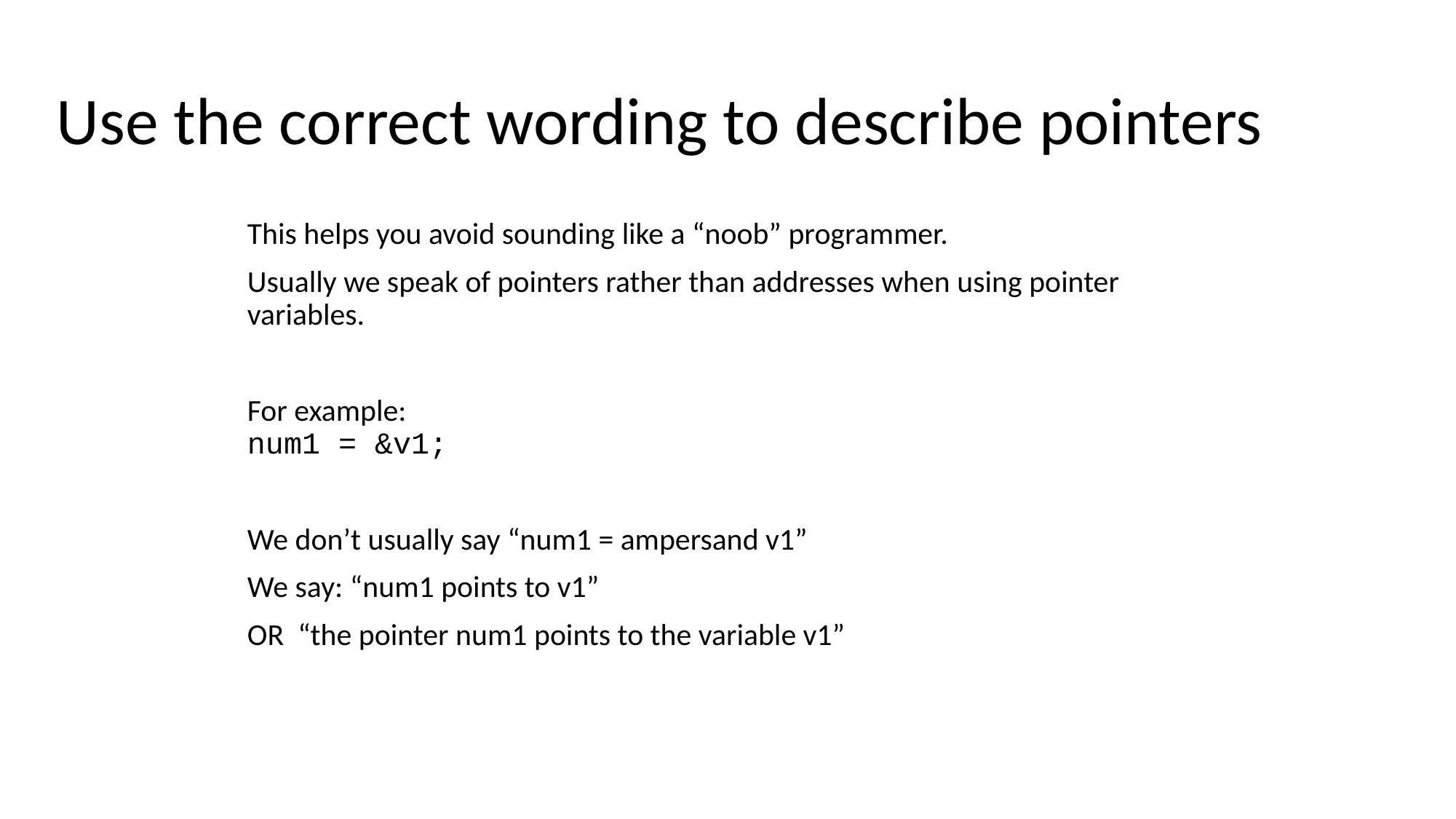

# Use the correct wording to describe pointers

This helps you avoid sounding like a “noob” programmer.
Usually we speak of pointers rather than addresses when using pointer variables.

For example:
num1 = &v1;

We don’t usually say “num1 = ampersand v1”
We say: “num1 points to v1”
OR  “the pointer num1 points to the variable v1”